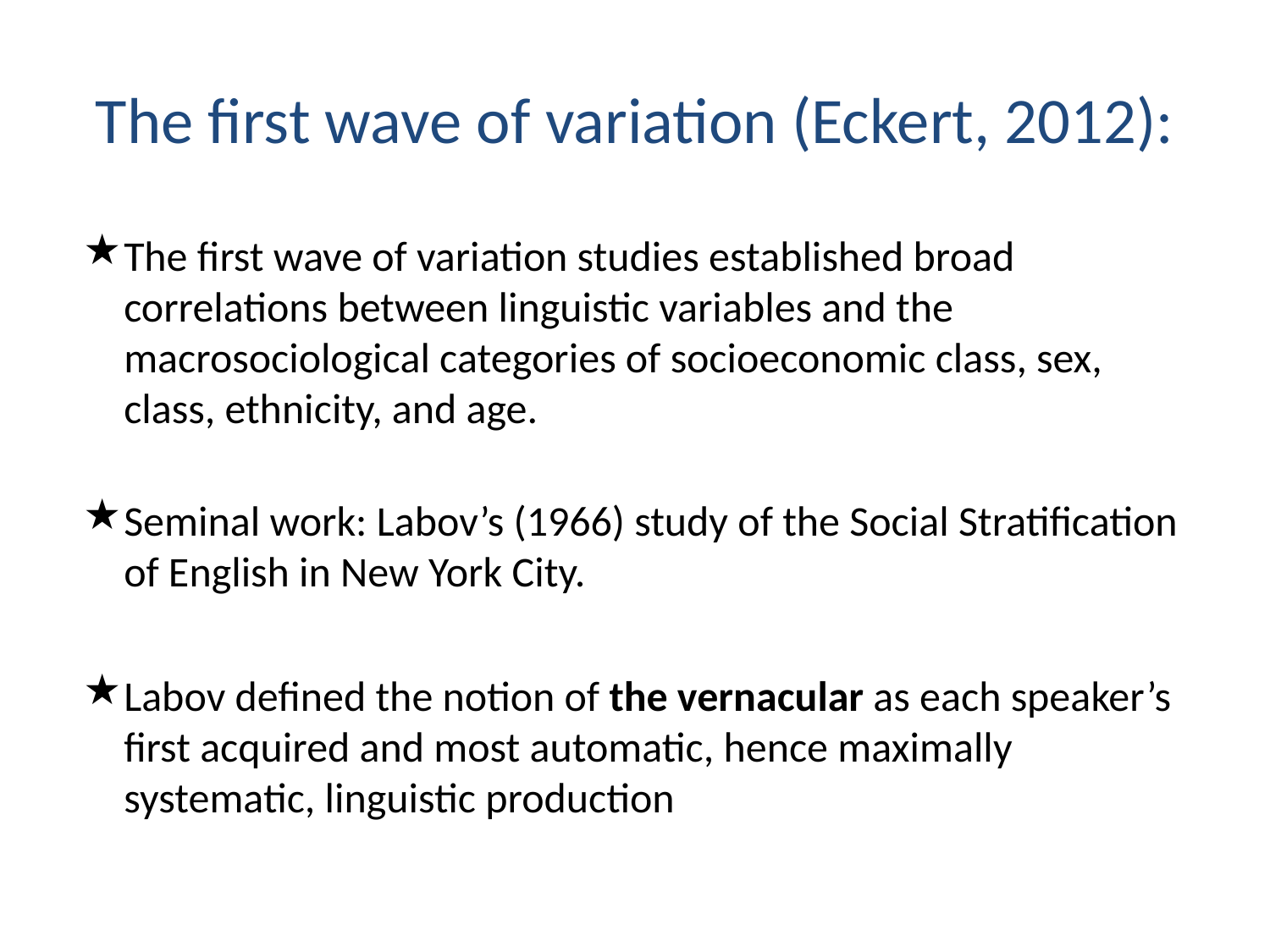

# The first wave of variation (Eckert, 2012):
The first wave of variation studies established broad correlations between linguistic variables and the macrosociological categories of socioeconomic class, sex, class, ethnicity, and age.

Seminal work: Labov’s (1966) study of the Social Stratification of English in New York City.

Labov defined the notion of the vernacular as each speaker’s first acquired and most automatic, hence maximally systematic, linguistic production